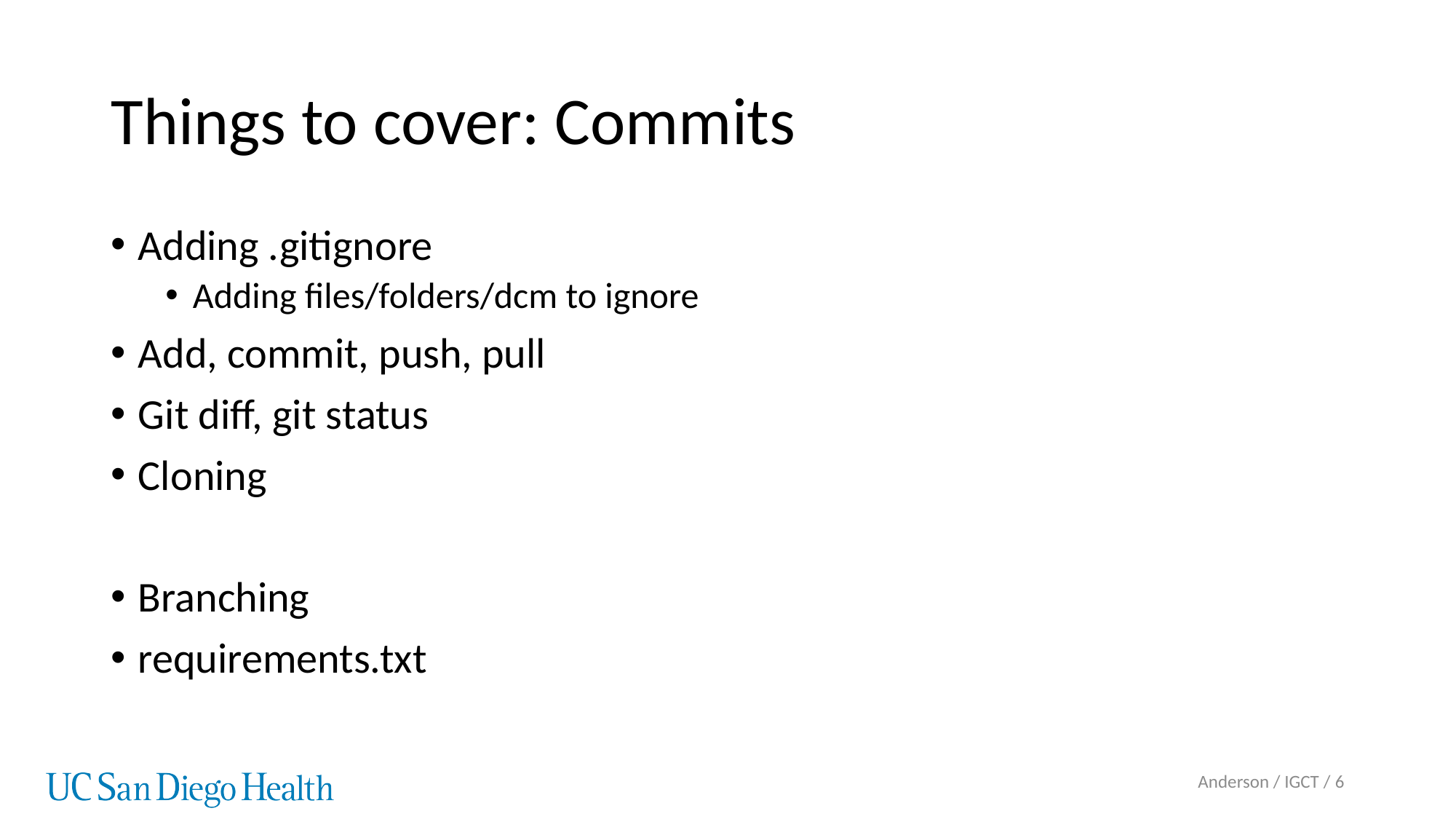

# Things to cover: Commits
Adding .gitignore
Adding files/folders/dcm to ignore
Add, commit, push, pull
Git diff, git status
Cloning

Branching
requirements.txt

Anderson / IGCT / 6